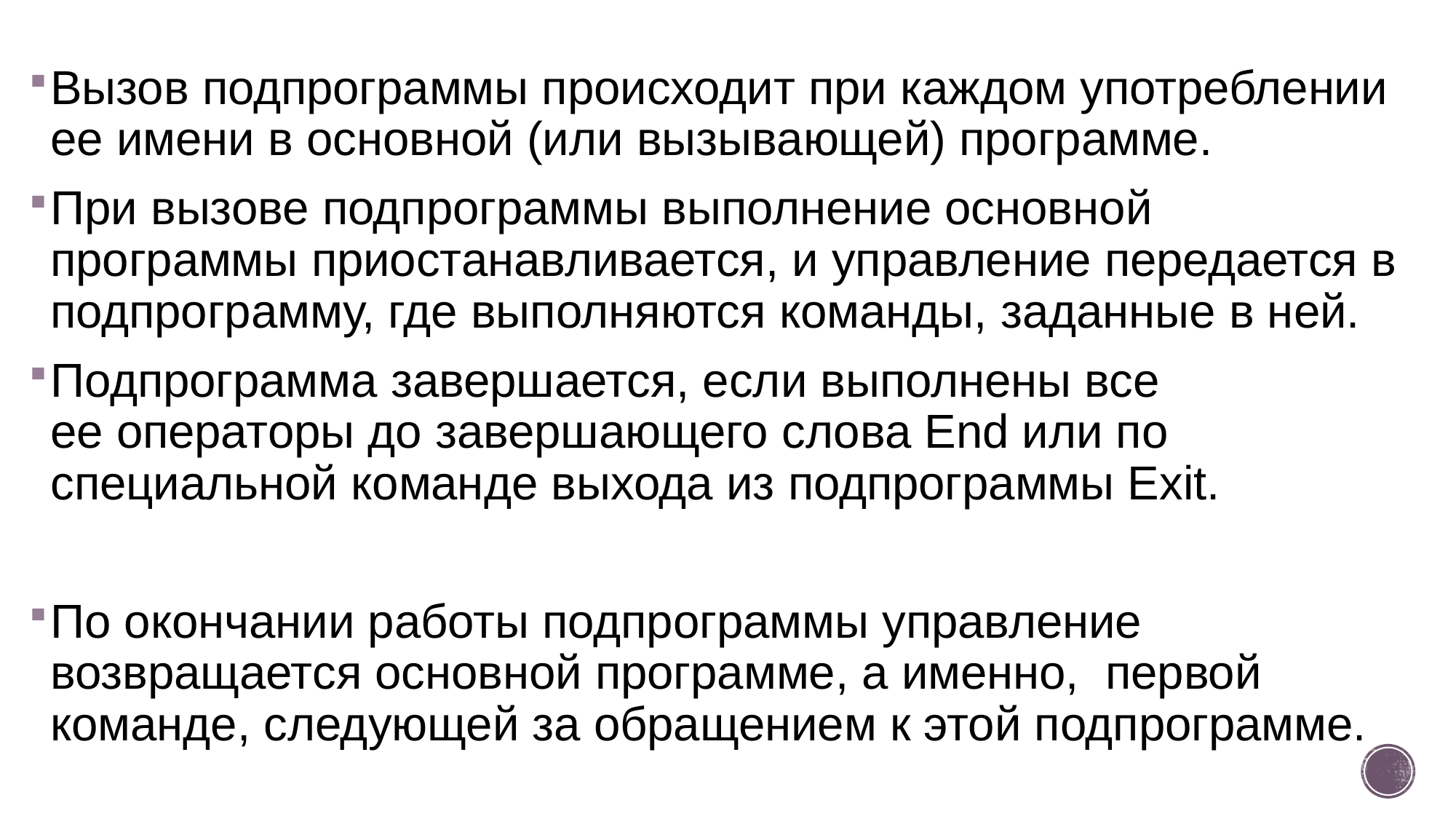

Вызов подпрограммы происходит при каждом употреблении ее имени в основной (или вызывающей) программе.
При вызове подпрограммы выполнение основной программы приостанавливается, и управление передается в подпрограмму, где выполняются команды, заданные в ней.
Подпрограмма завершается, если выполнены все ее операторы до завершающего слова End или по специальной команде выхода из подпрограммы Exit.

По окончании работы подпрограммы управление возвращается основной программе, а именно,  первой команде, следующей за обращением к этой подпрограмме.